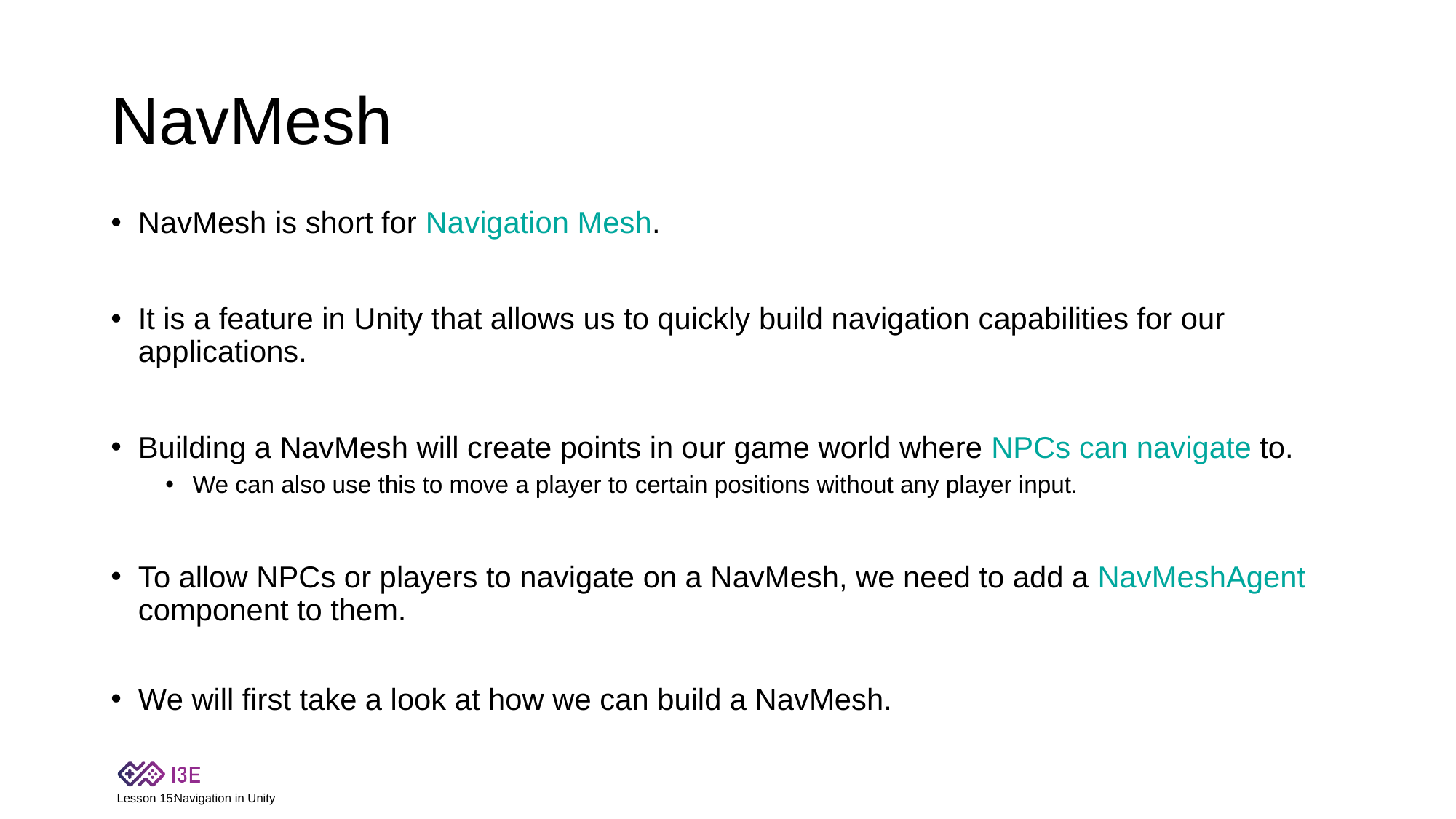

# NavMesh
NavMesh is short for Navigation Mesh.

It is a feature in Unity that allows us to quickly build navigation capabilities for our applications.

Building a NavMesh will create points in our game world where NPCs can navigate to.
We can also use this to move a player to certain positions without any player input.

To allow NPCs or players to navigate on a NavMesh, we need to add a NavMeshAgent component to them.

We will first take a look at how we can build a NavMesh.